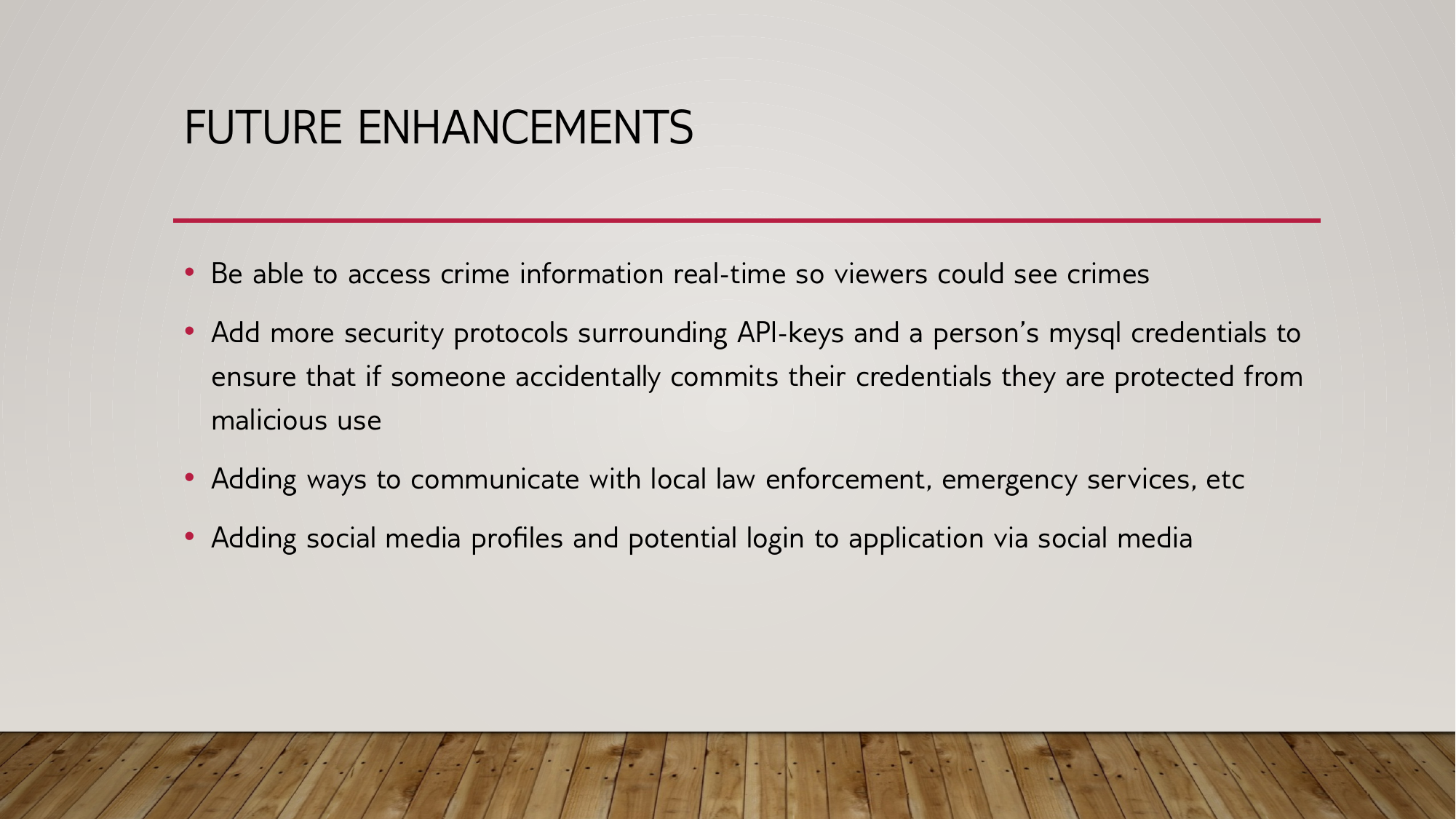

# Future enhancements
Be able to access crime information real-time so viewers could see crimes
Add more security protocols surrounding API-keys and a person’s mysql credentials to ensure that if someone accidentally commits their credentials they are protected from malicious use
Adding ways to communicate with local law enforcement, emergency services, etc
Adding social media profiles and potential login to application via social media